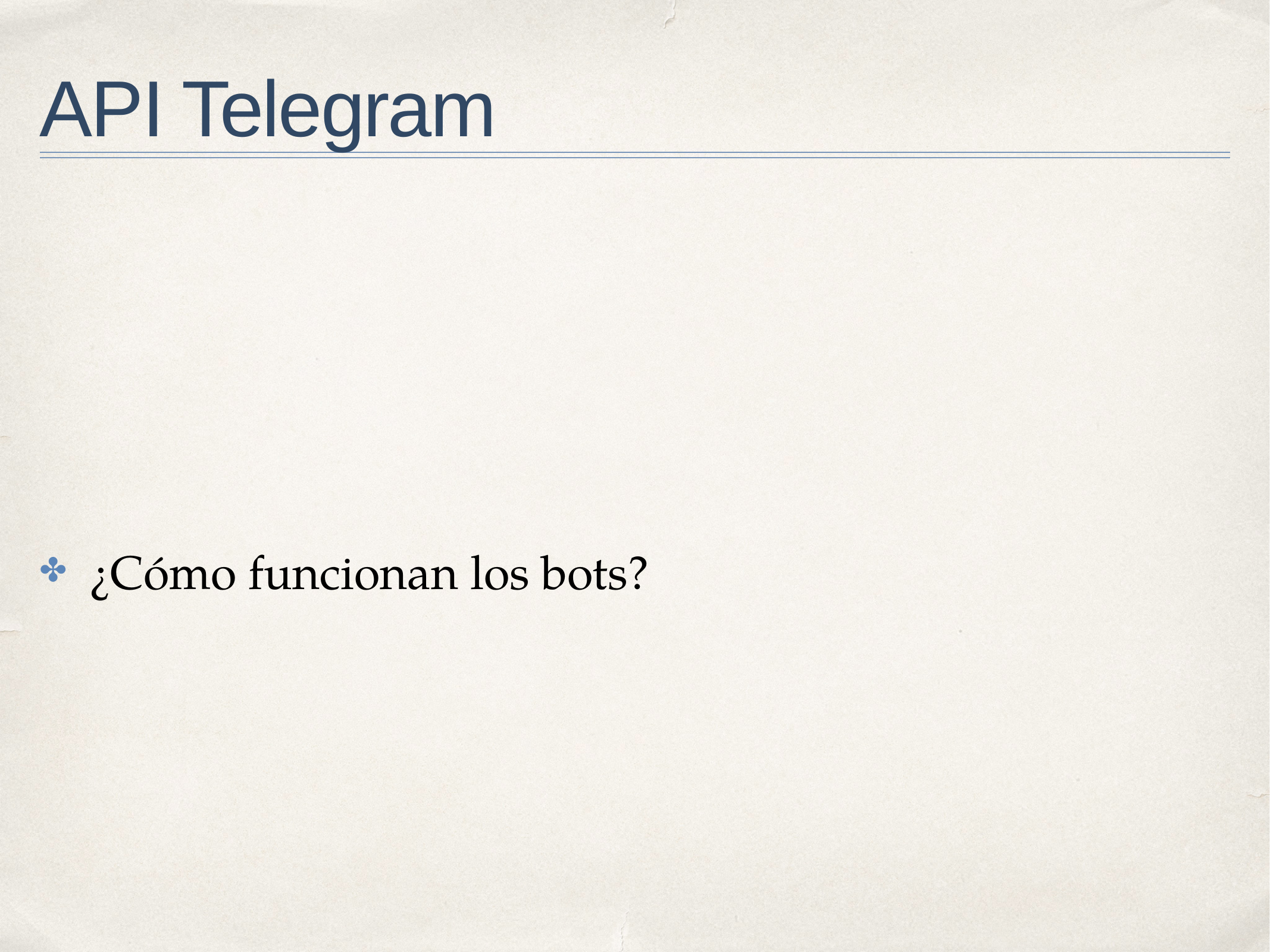

# API Telegram
¿Cómo funcionan los bots?
8